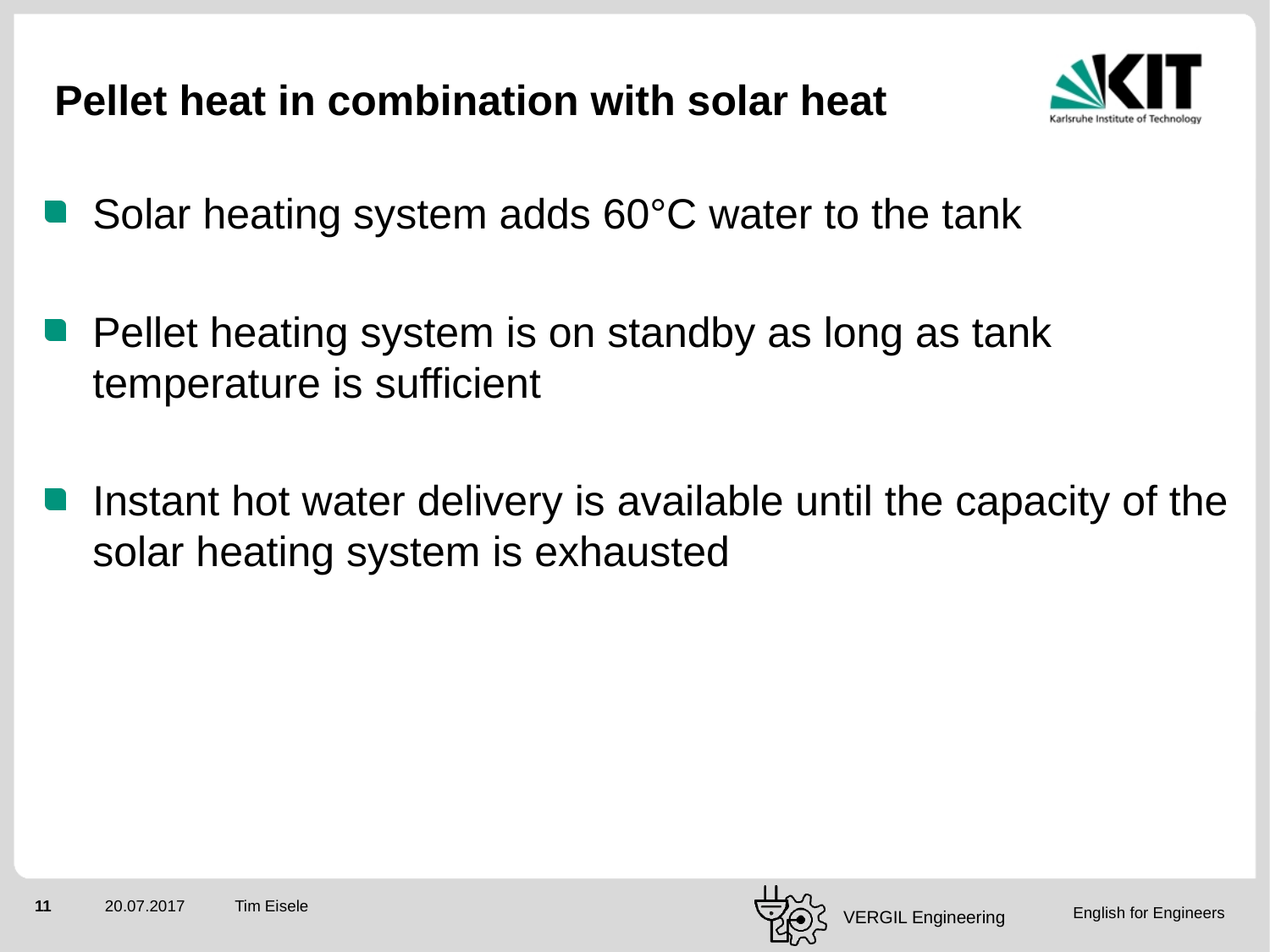

# Pellet heat in combination with solar heat
Solar heating system adds 60°C water to the tank

Pellet heating system is on standby as long as tank temperature is sufficient

Instant hot water delivery is available until the capacity of the solar heating system is exhausted
Tim Eisele